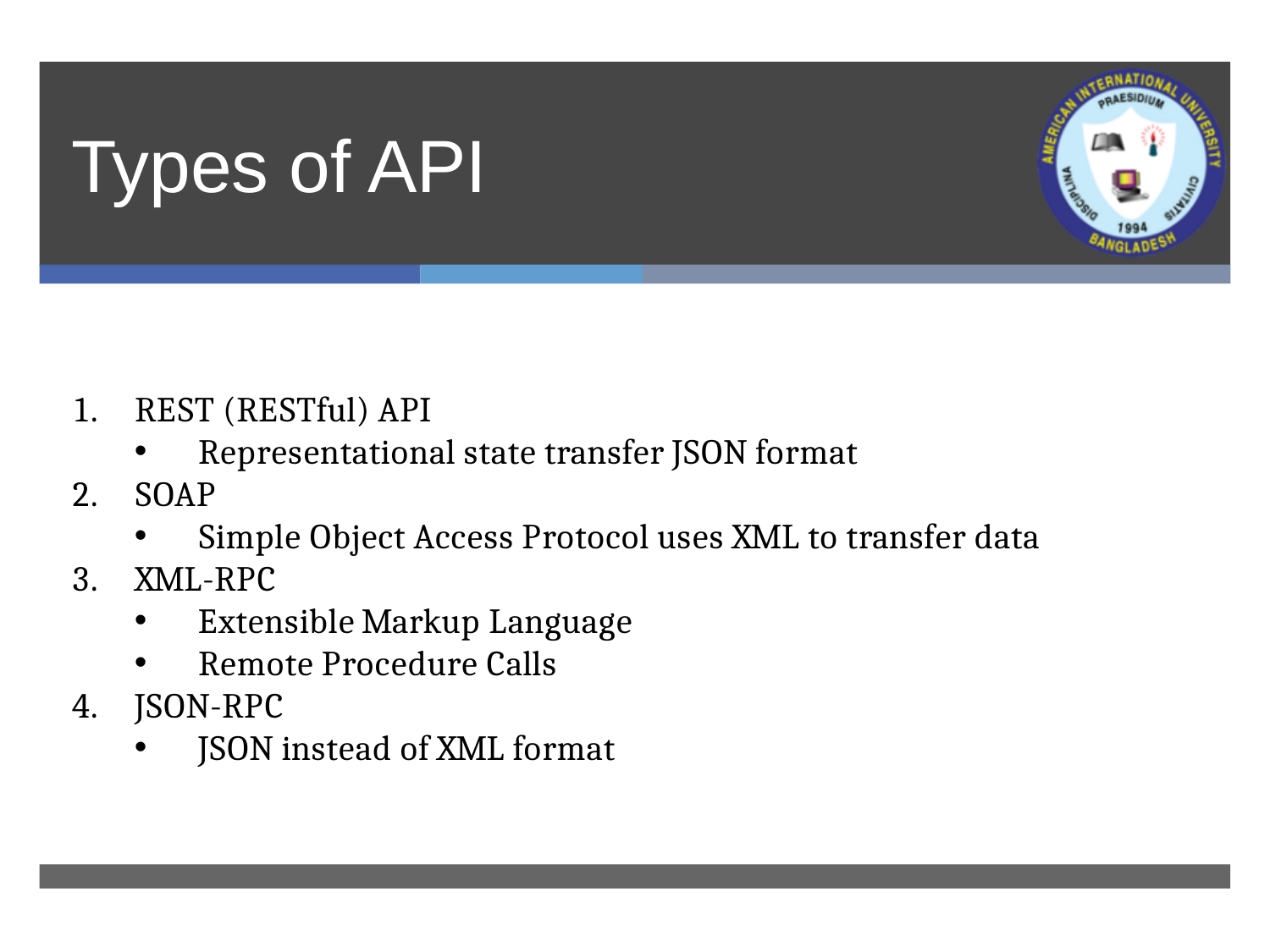

# Types of API
REST (RESTful) API
Representational state transfer JSON format
SOAP
Simple Object Access Protocol uses XML to transfer data
XML-RPC
Extensible Markup Language
Remote Procedure Calls
JSON-RPC
JSON instead of XML format